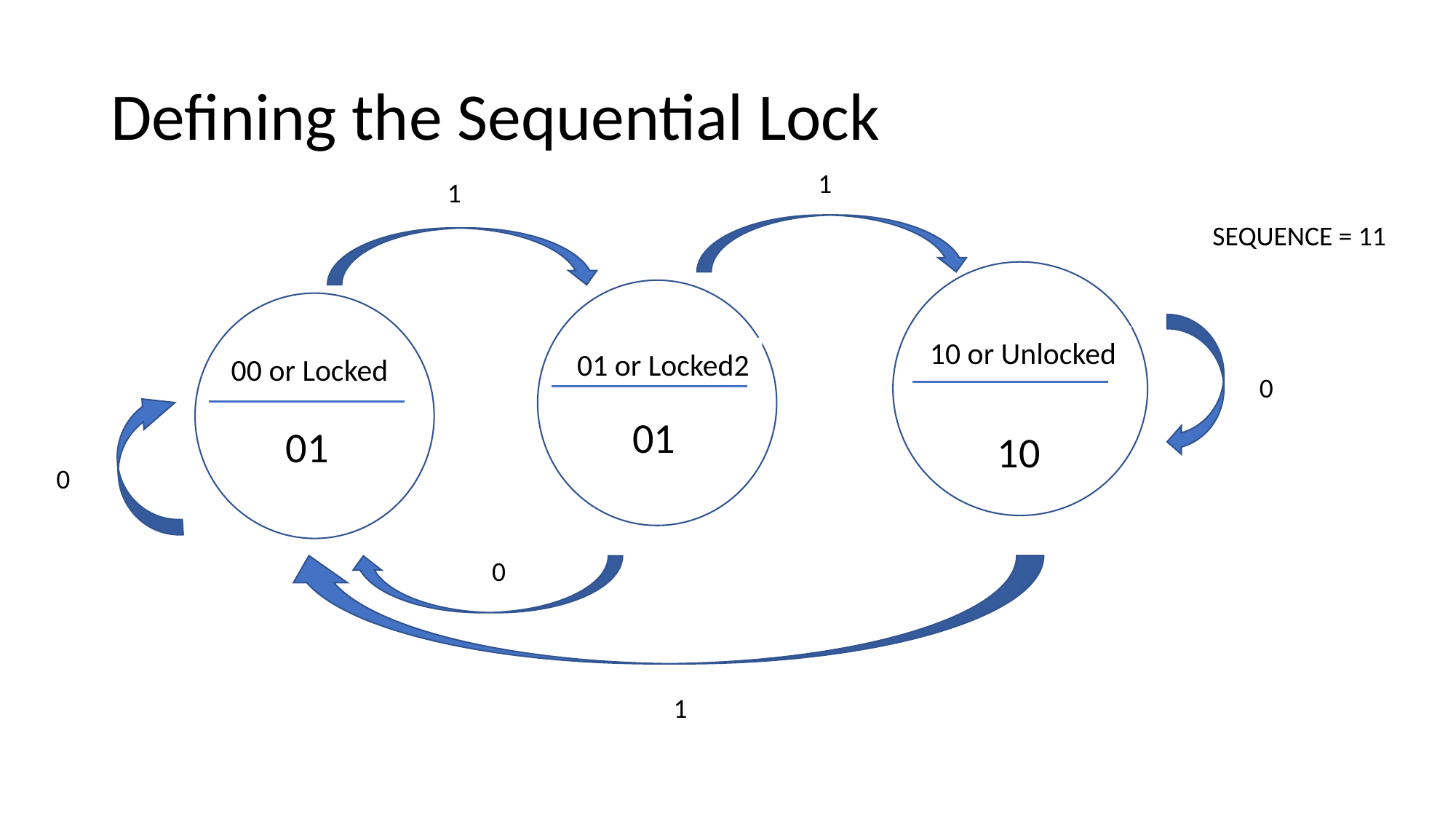

# Defining the Sequential Lock

1
1
SEQUENCE = 11

10 or Unlocked
01 or Locked2
00 or Locked
0

01
01
10

0
0
1